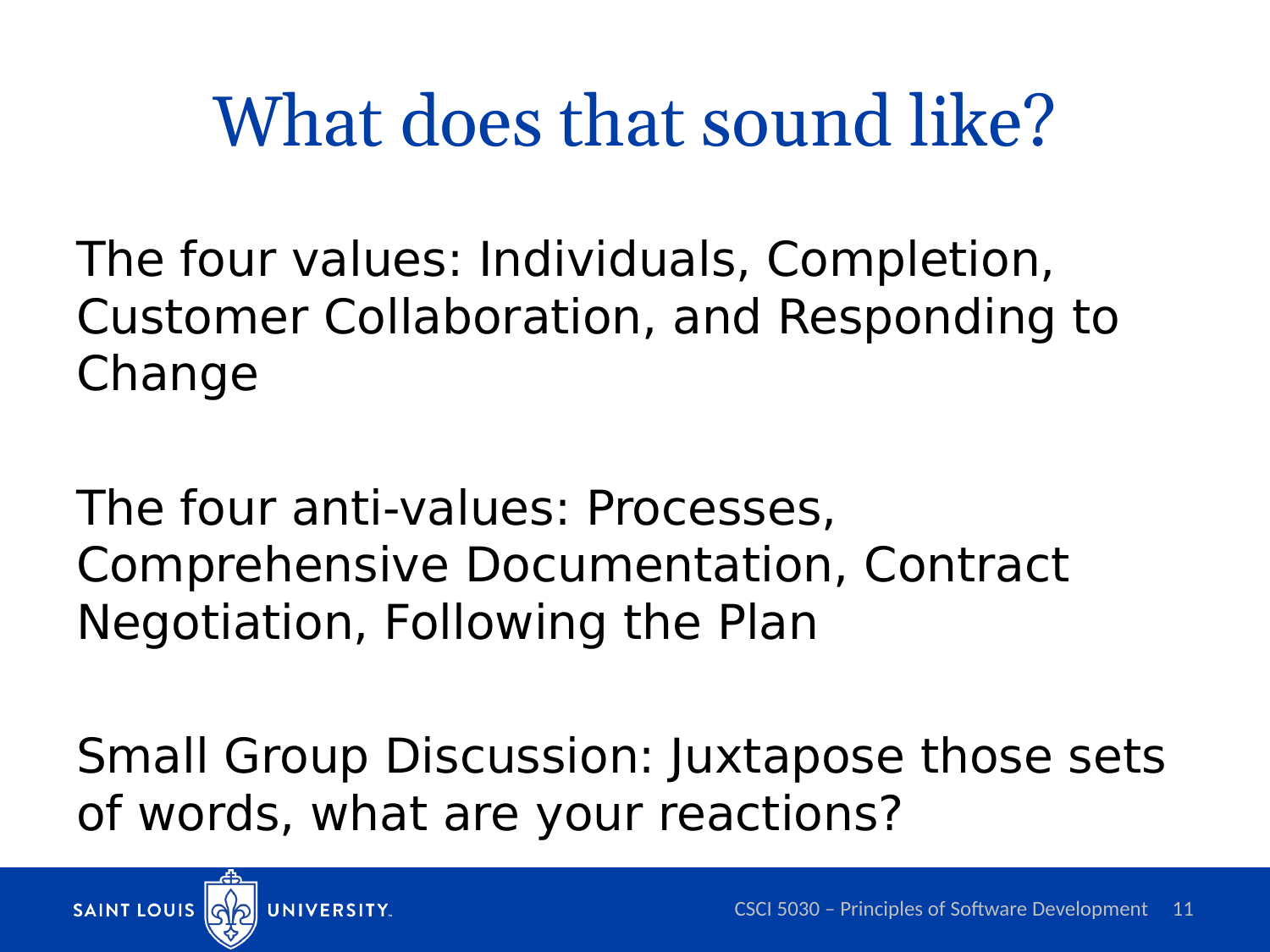

# What does that sound like?
The four values: Individuals, Completion, Customer Collaboration, and Responding to Change

The four anti-values: Processes, Comprehensive Documentation, Contract Negotiation, Following the Plan

Small Group Discussion: Juxtapose those sets of words, what are your reactions?
CSCI 5030 – Principles of Software Development
11